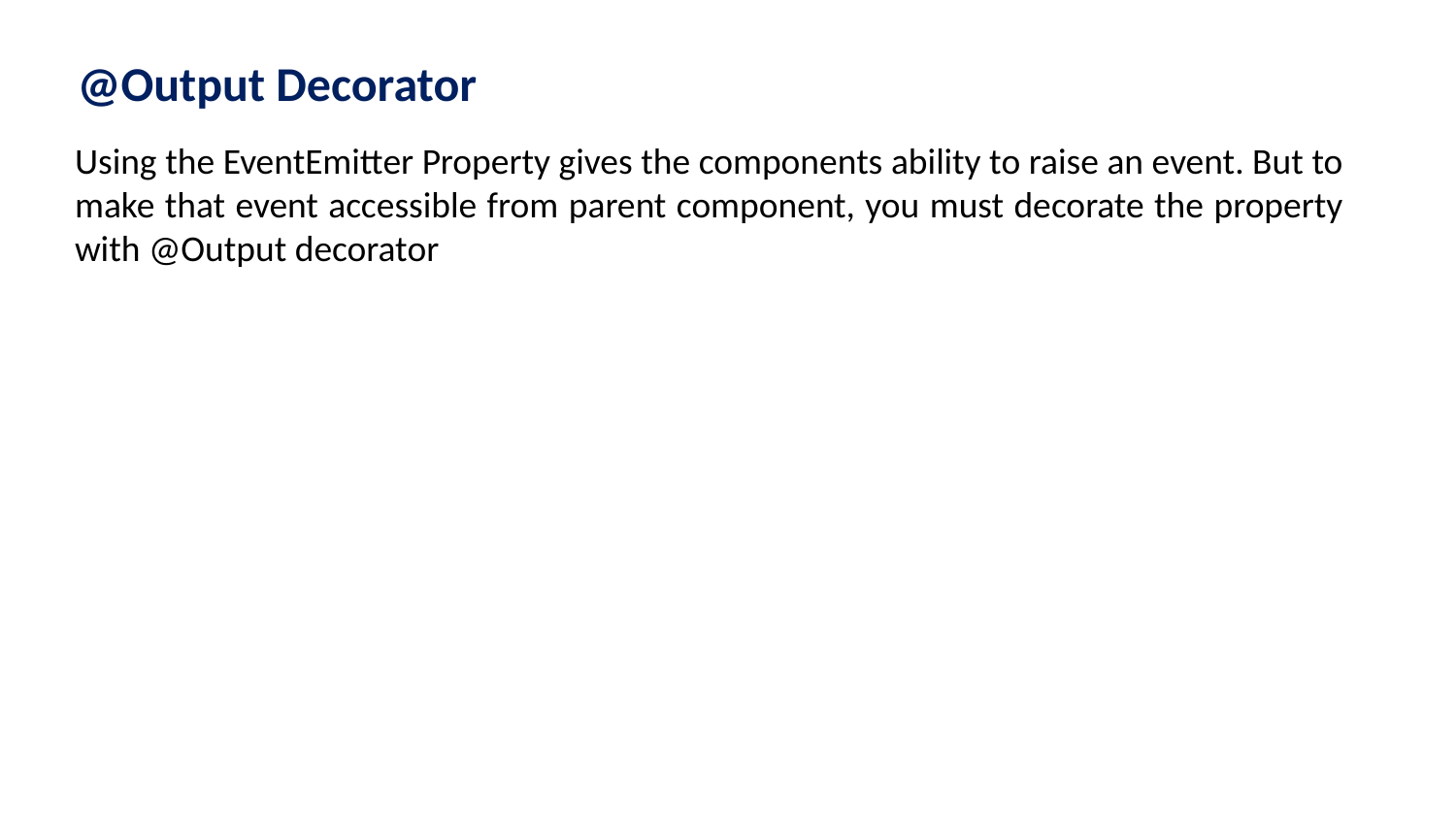

@Output Decorator
Using the EventEmitter Property gives the components ability to raise an event. But to make that event accessible from parent component, you must decorate the property with @Output decorator